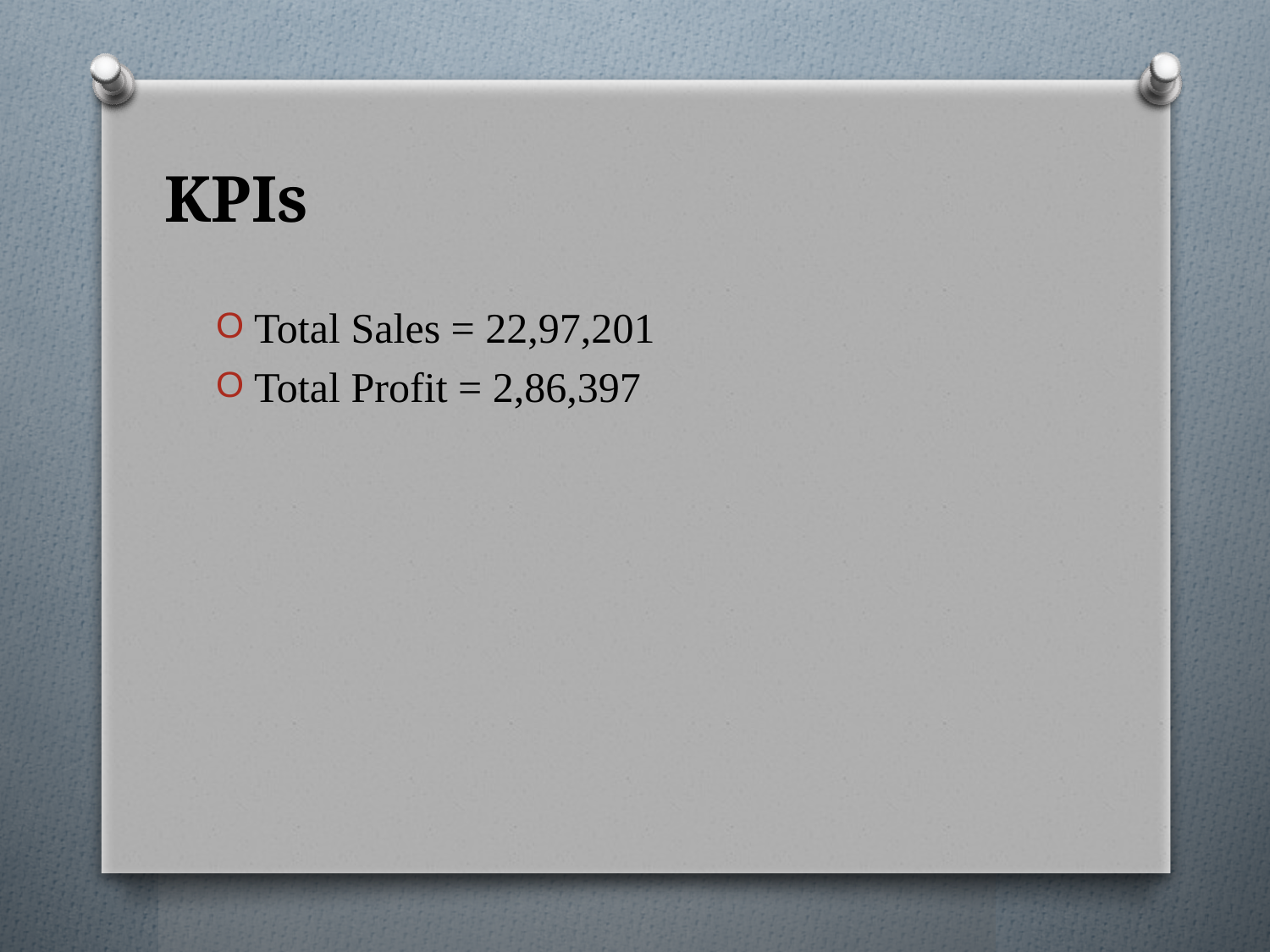

# KPIs
Total Sales = 22,97,201
Total Profit = 2,86,397